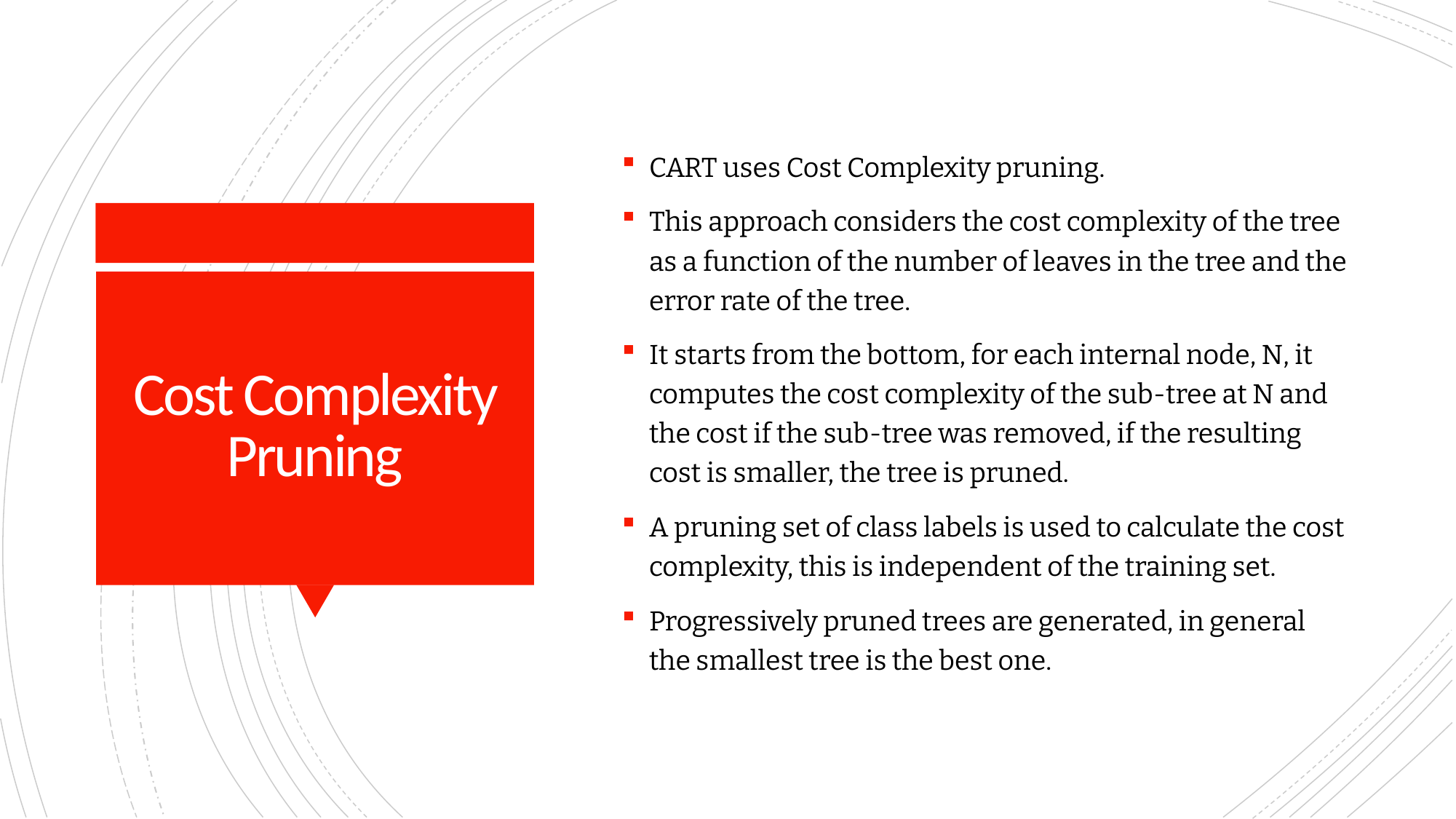

CART uses Cost Complexity pruning.
This approach considers the cost complexity of the tree as a function of the number of leaves in the tree and the error rate of the tree.
It starts from the bottom, for each internal node, N, it computes the cost complexity of the sub-tree at N and the cost if the sub-tree was removed, if the resulting cost is smaller, the tree is pruned.
A pruning set of class labels is used to calculate the cost complexity, this is independent of the training set.
Progressively pruned trees are generated, in general the smallest tree is the best one.
# Cost Complexity Pruning